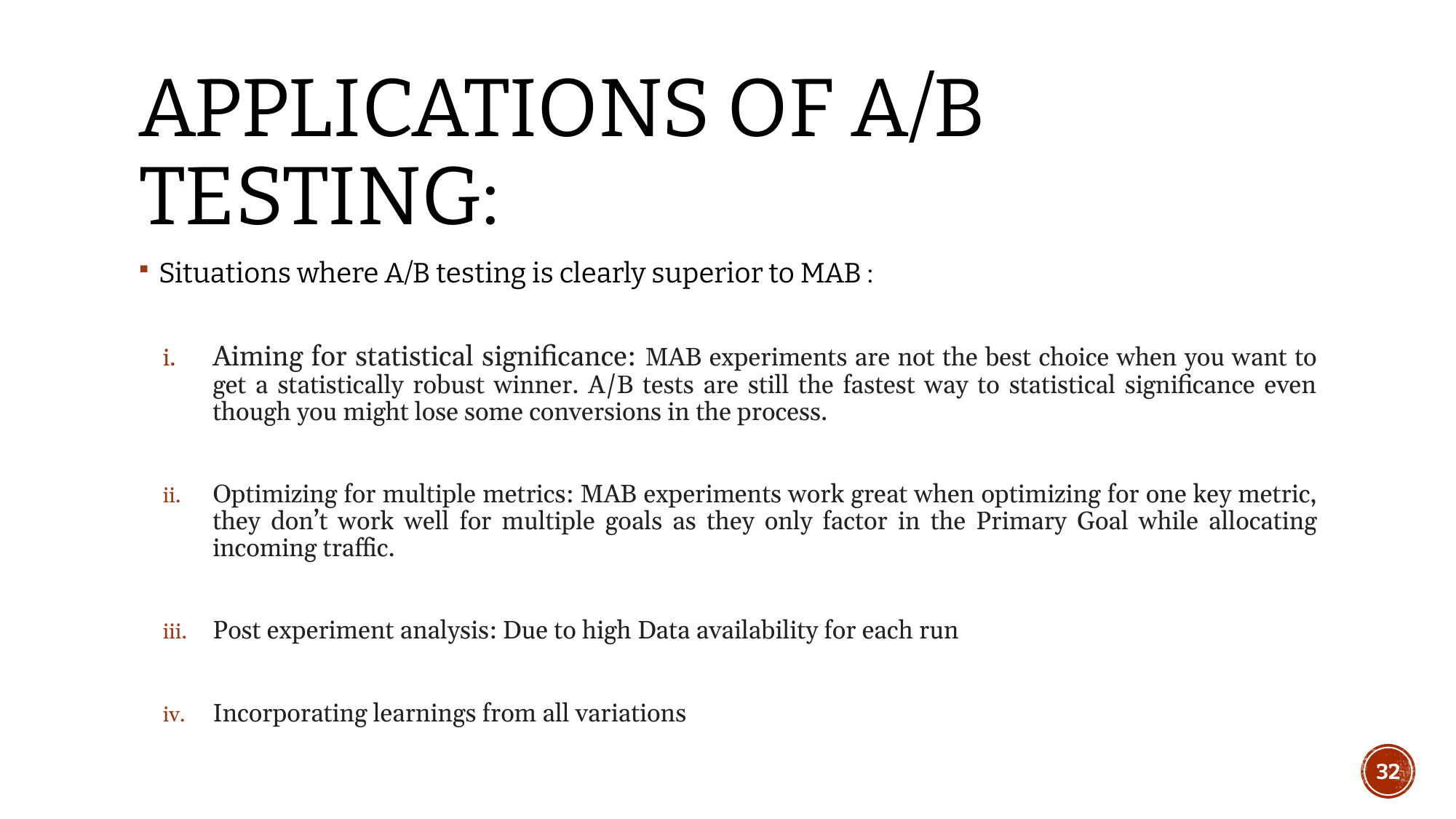

# Applications of a/b testing:
Situations where A/B testing is clearly superior to MAB :

Aiming for statistical significance: MAB experiments are not the best choice when you want to get a statistically robust winner. A/B tests are still the fastest way to statistical significance even though you might lose some conversions in the process.

Optimizing for multiple metrics: MAB experiments work great when optimizing for one key metric, they don’t work well for multiple goals as they only factor in the Primary Goal while allocating incoming traffic.

Post experiment analysis: Due to high Data availability for each run

Incorporating learnings from all variations

32